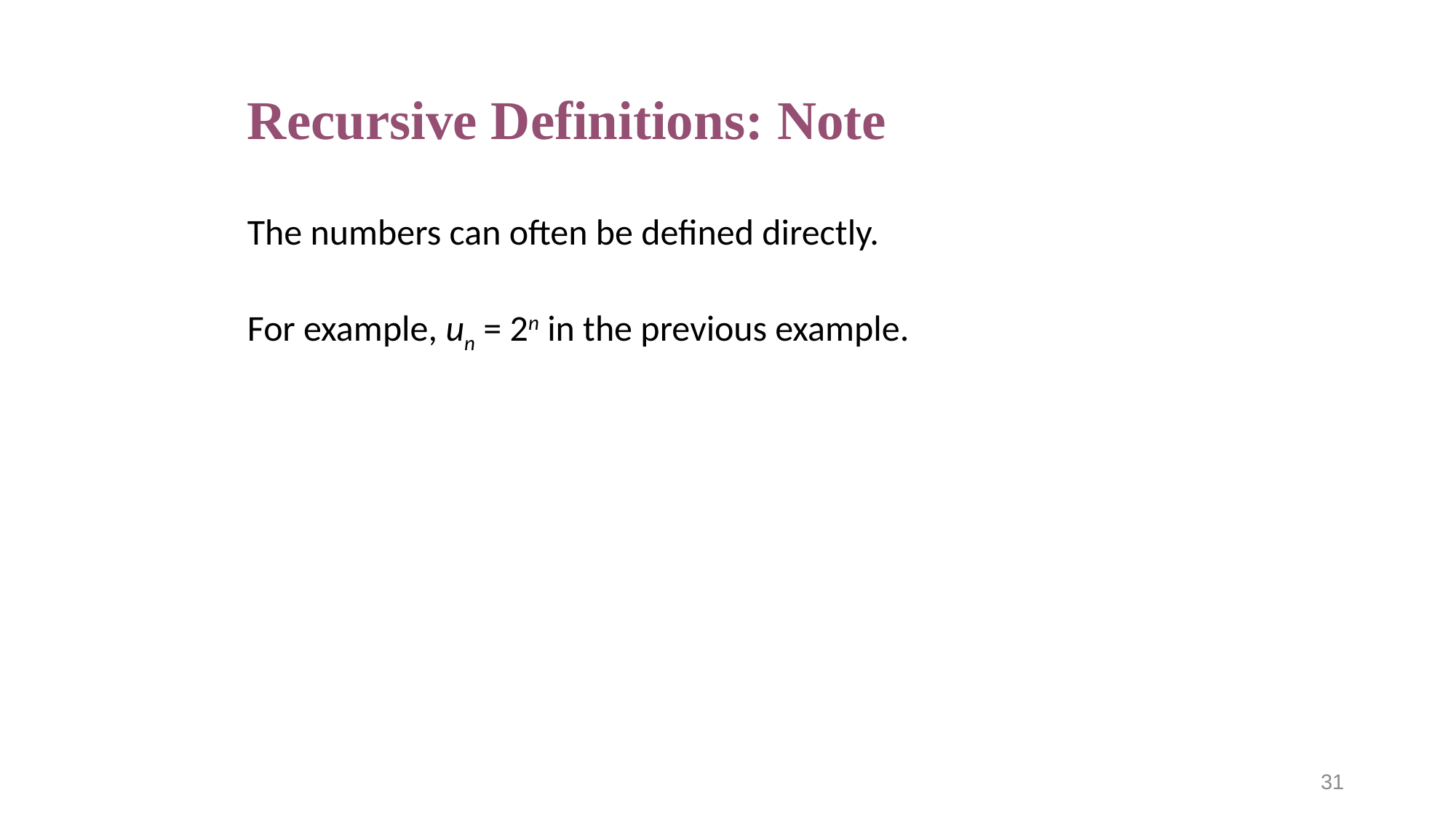

# Recursive Definitions: Note
The numbers can often be defined directly.

For example, un = 2n in the previous example.
31